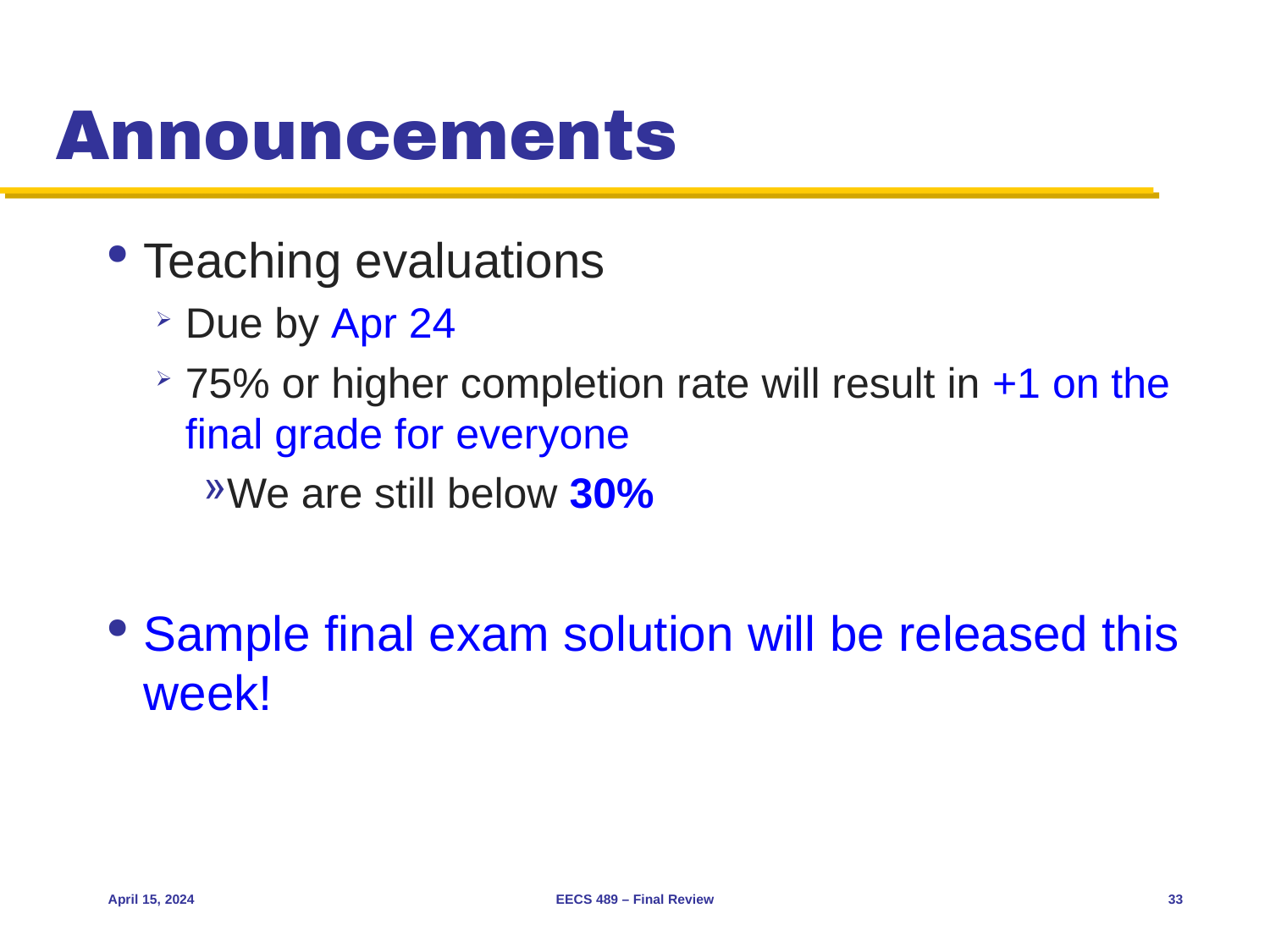

# Announcements
Teaching evaluations
Due by Apr 24
75% or higher completion rate will result in +1 on the final grade for everyone
We are still below 30%

Sample final exam solution will be released this week!
April 15, 2024
EECS 489 – Final Review
33